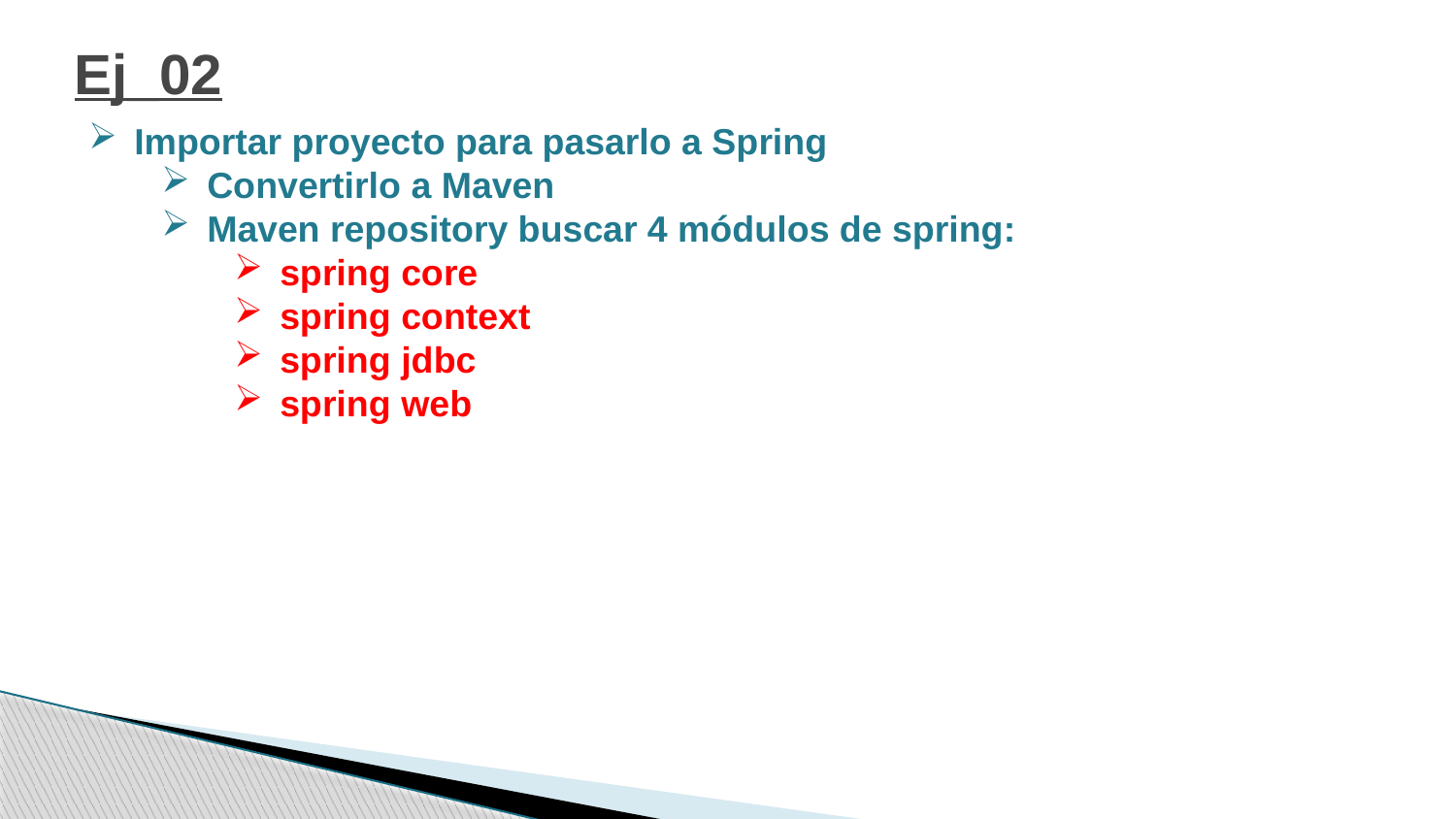

Ej_02
Importar proyecto para pasarlo a Spring
Convertirlo a Maven
Maven repository buscar 4 módulos de spring:
spring core
spring context
spring jdbc
spring web